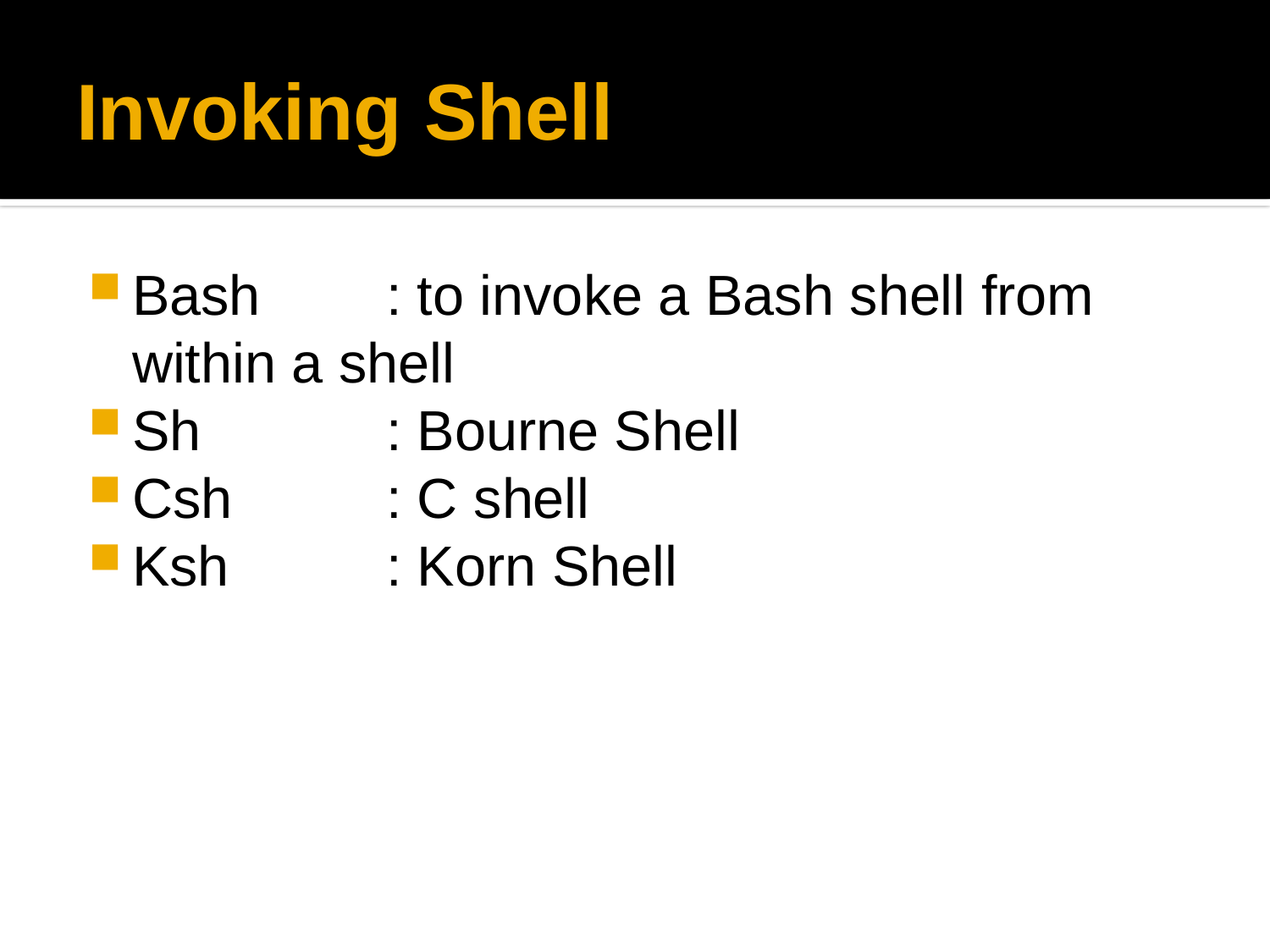

# Invoking Shell
Bash	: to invoke a Bash shell from within a shell
Sh		: Bourne Shell
Csh		: C shell
Ksh		: Korn Shell